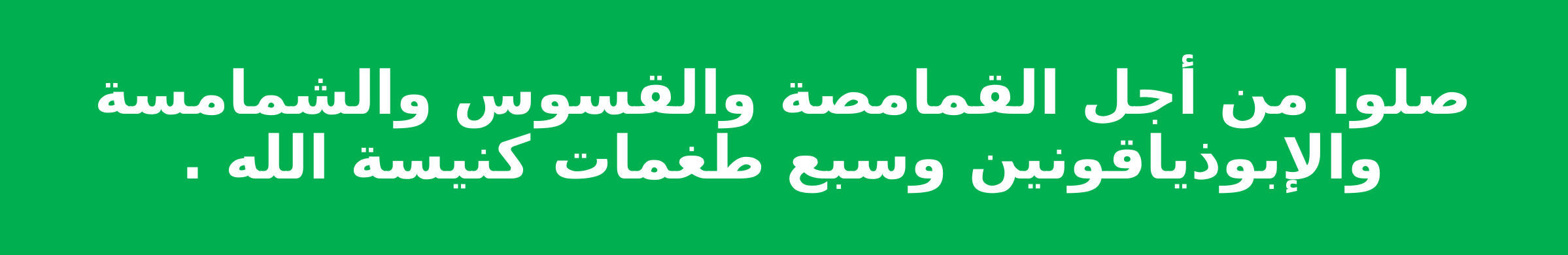

صلوا من أجل القمامصة والقسوس والشمامسة والإبوذياقونين وسبع طغمات كنيسة الله .